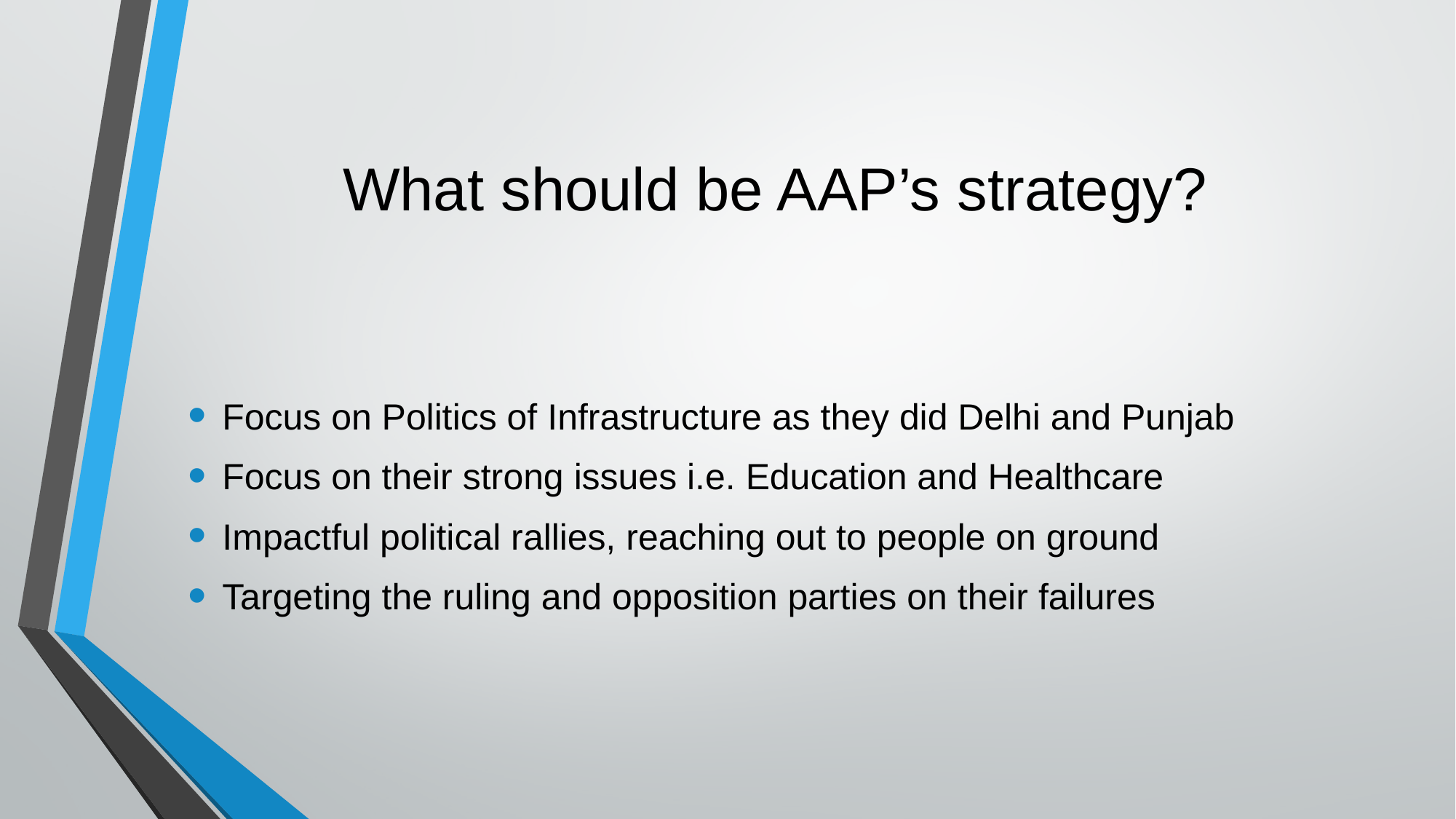

# What should be AAP’s strategy?
Focus on Politics of Infrastructure as they did Delhi and Punjab
Focus on their strong issues i.e. Education and Healthcare
Impactful political rallies, reaching out to people on ground
Targeting the ruling and opposition parties on their failures